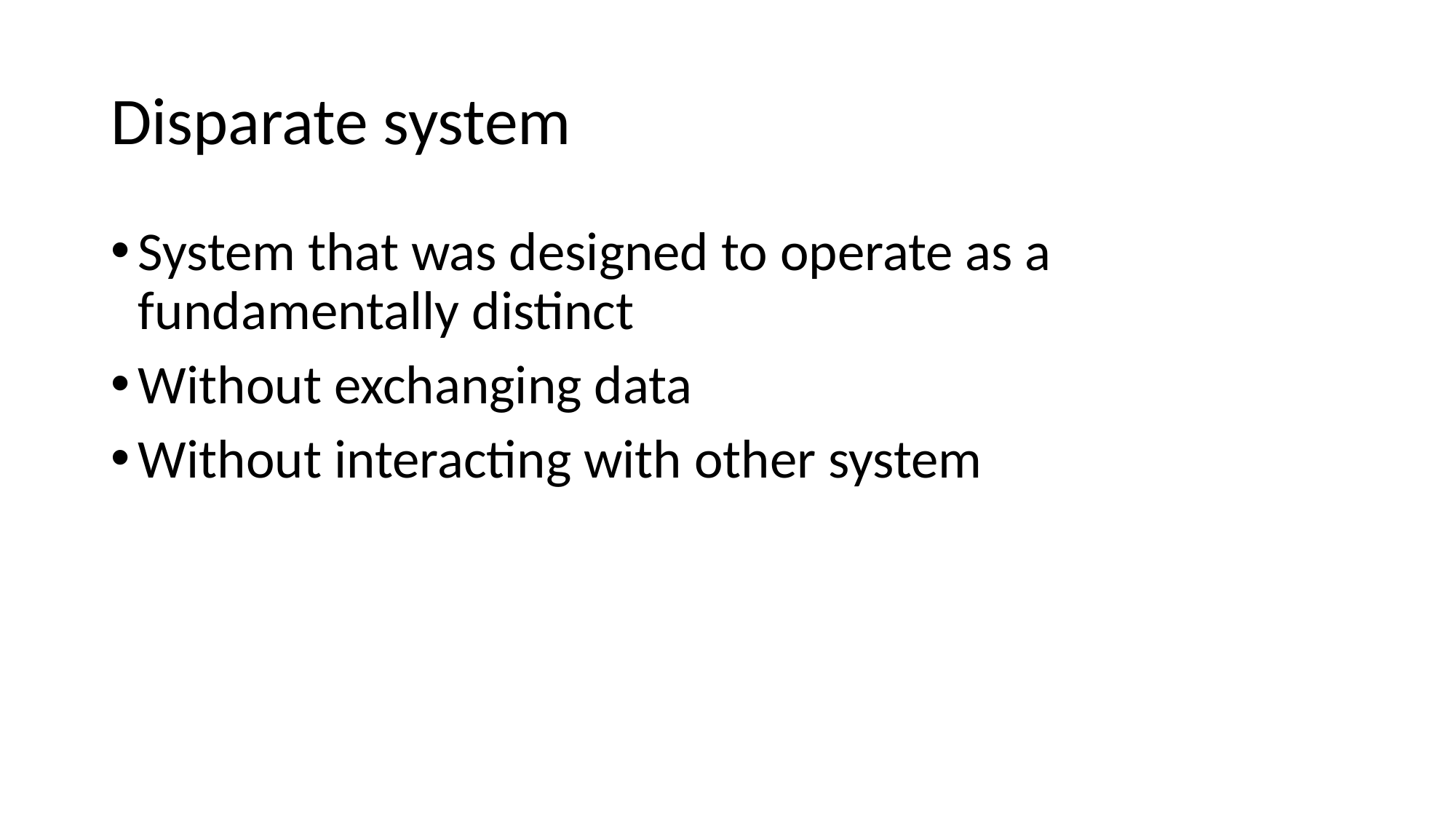

# Disparate system
System that was designed to operate as a fundamentally distinct
Without exchanging data
Without interacting with other system